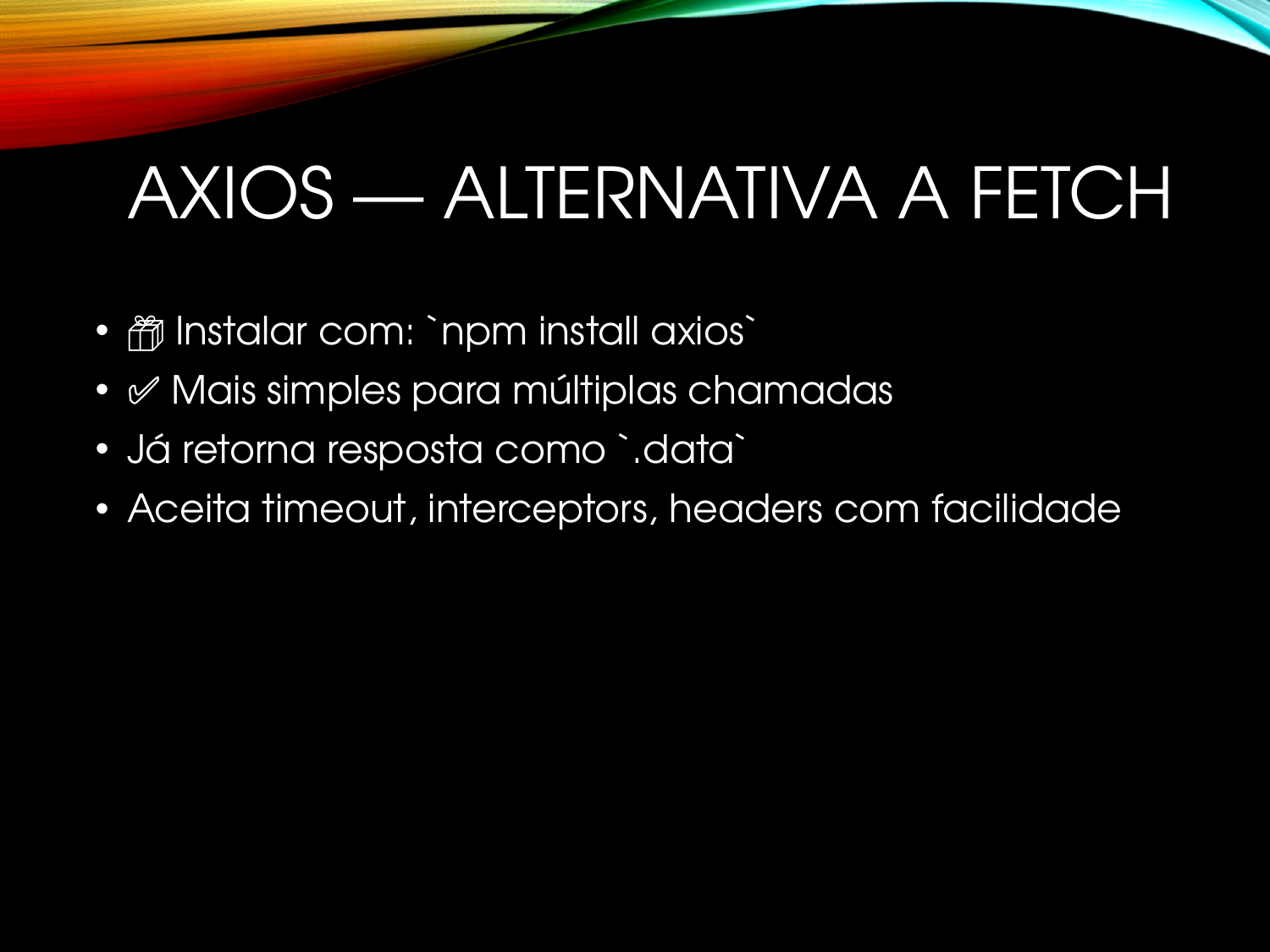

# axios — Alternativa a fetch
📦 Instalar com: `npm install axios`
✅ Mais simples para múltiplas chamadas
Já retorna resposta como `.data`
Aceita timeout, interceptors, headers com facilidade